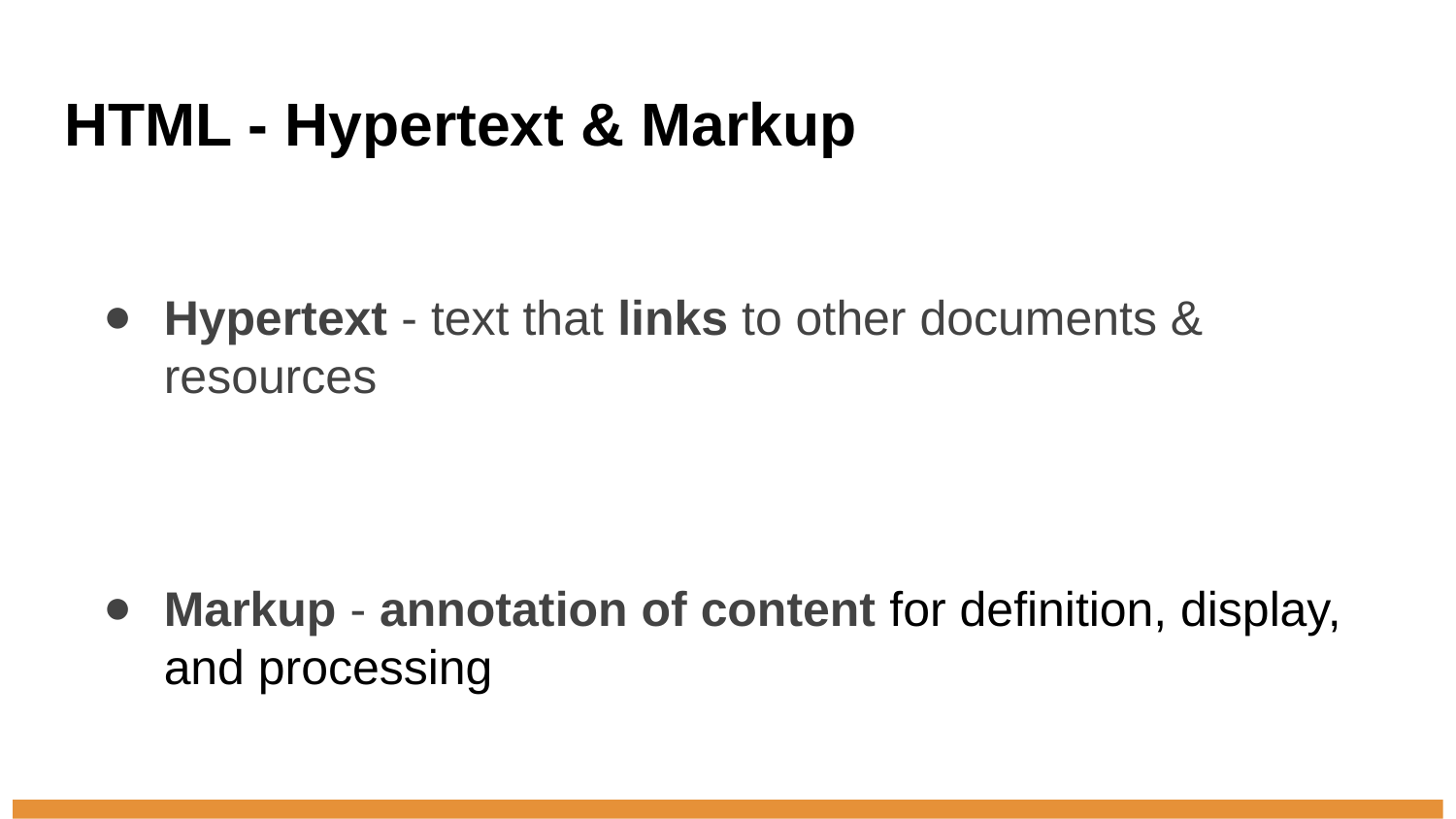

# HTML - Hypertext & Markup
Hypertext - text that links to other documents & resources

Markup - annotation of content for definition, display, and processing